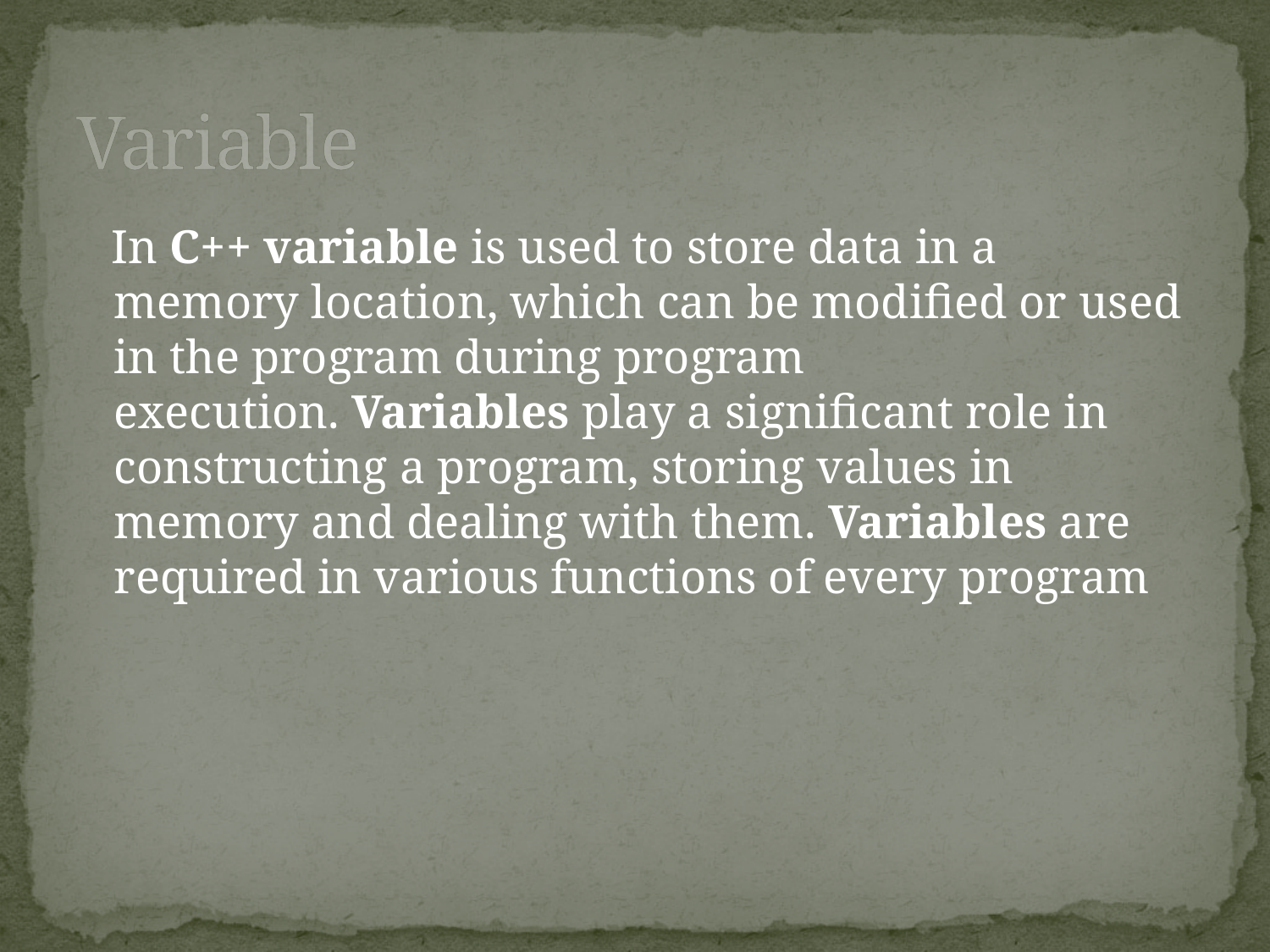

# Variable
   In C++ variable is used to store data in a    memory location, which can be modified or used in the program during program execution. Variables play a significant role in constructing a program, storing values in memory and dealing with them. Variables are required in various functions of every program